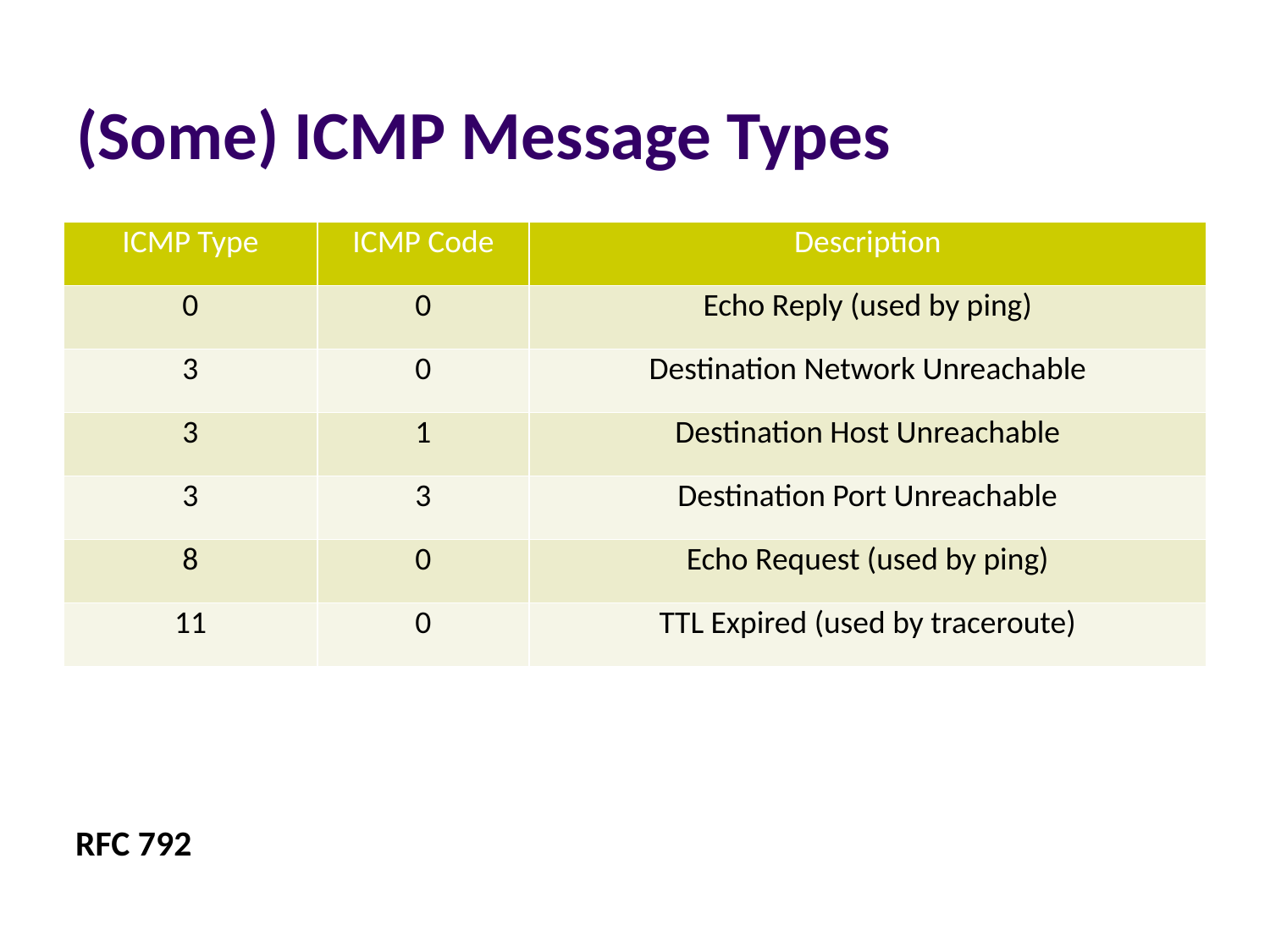

# (Some) ICMP Message Types
| ICMP Type | ICMP Code | Description |
| --- | --- | --- |
| 0 | 0 | Echo Reply (used by ping) |
| 3 | 0 | Destination Network Unreachable |
| 3 | 1 | Destination Host Unreachable |
| 3 | 3 | Destination Port Unreachable |
| 8 | 0 | Echo Request (used by ping) |
| 11 | 0 | TTL Expired (used by traceroute) |
RFC 792